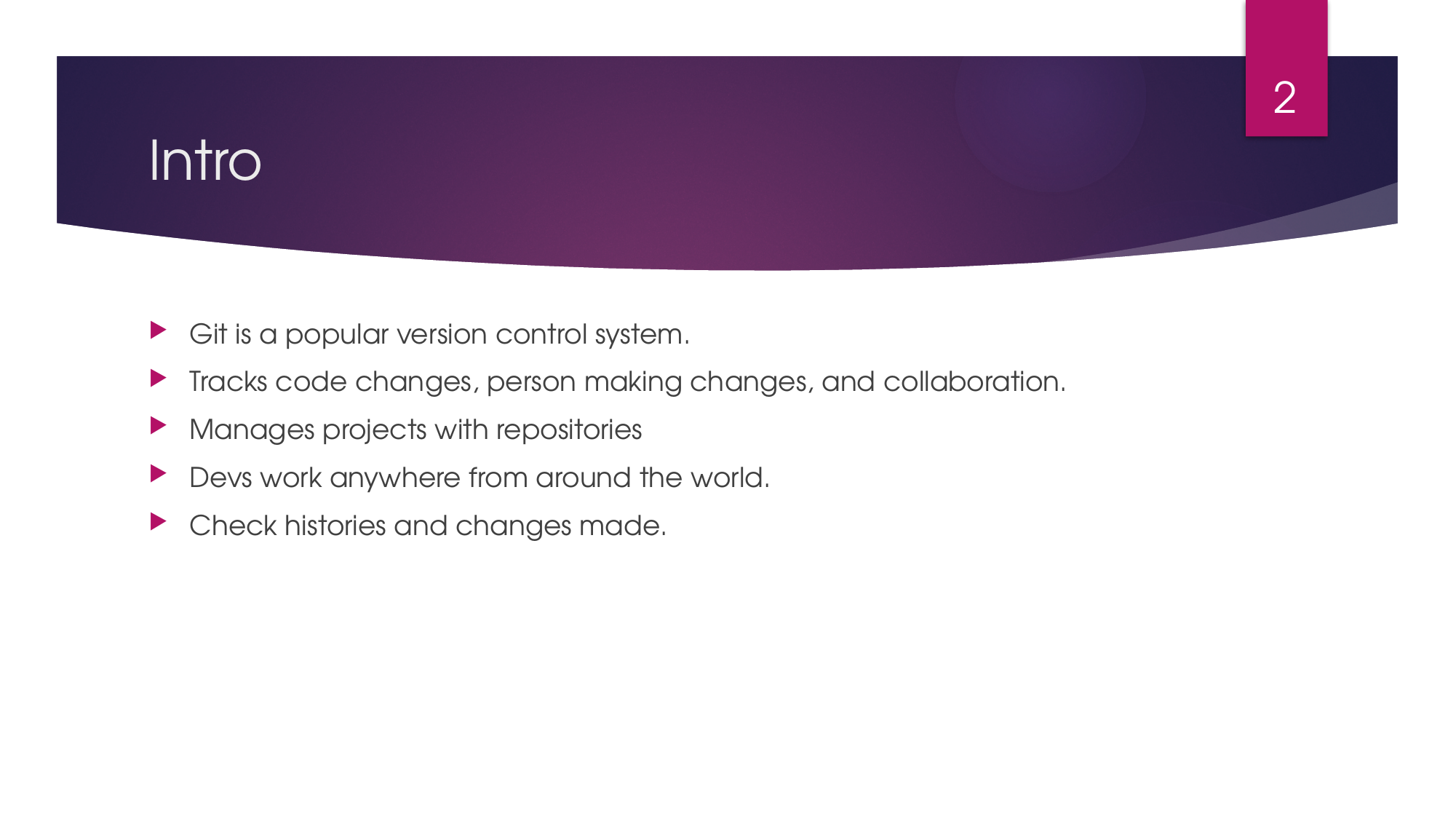

2
# Intro
Git is a popular version control system.
Tracks code changes, person making changes, and collaboration.
Manages projects with repositories
Devs work anywhere from around the world.
Check histories and changes made.